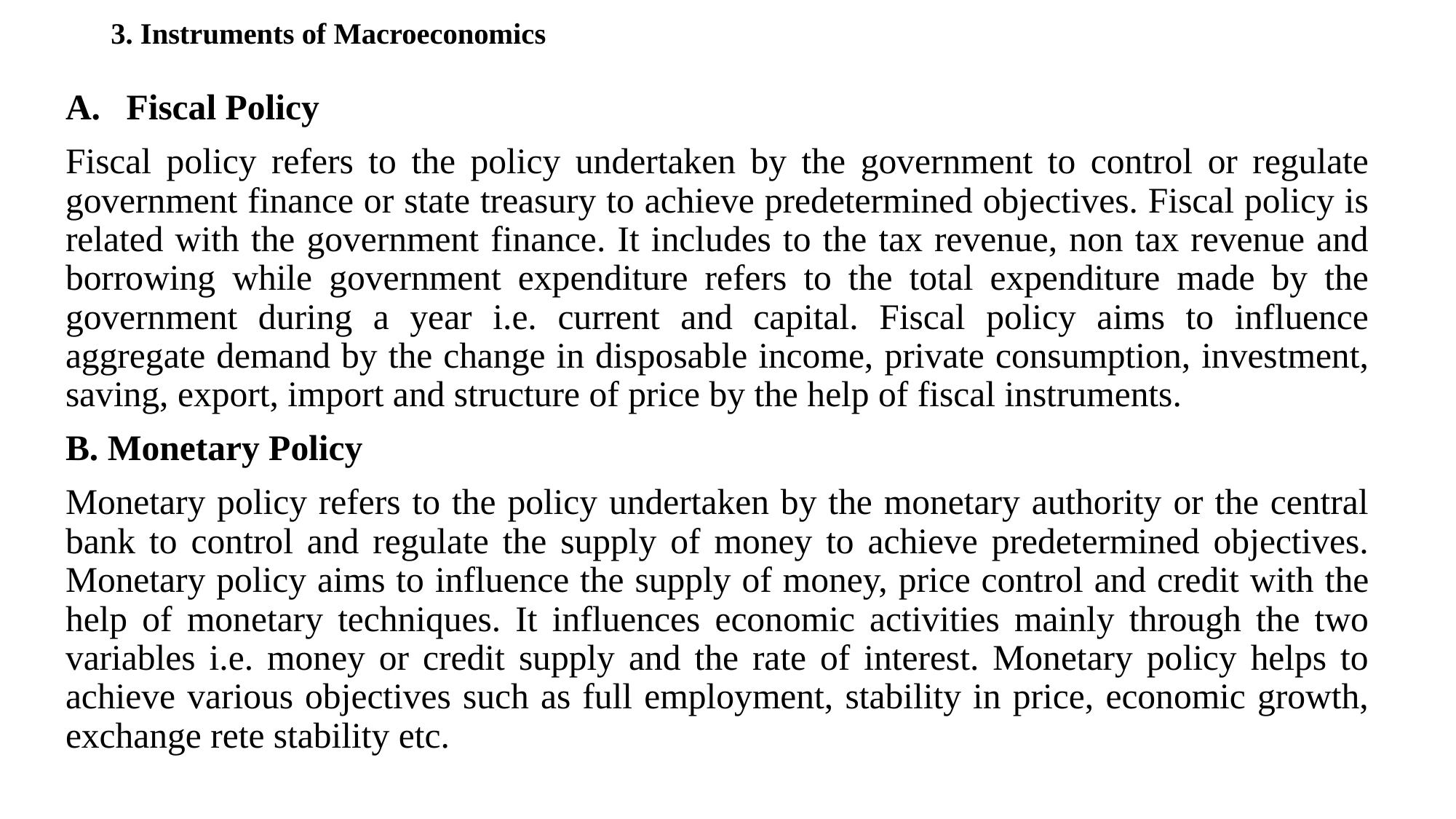

# 3. Instruments of Macroeconomics
Fiscal Policy
Fiscal policy refers to the policy undertaken by the government to control or regulate government finance or state treasury to achieve predetermined objectives. Fiscal policy is related with the government finance. It includes to the tax revenue, non tax revenue and borrowing while government expenditure refers to the total expenditure made by the government during a year i.e. current and capital. Fiscal policy aims to influence aggregate demand by the change in disposable income, private consumption, investment, saving, export, import and structure of price by the help of fiscal instruments.
B. Monetary Policy
Monetary policy refers to the policy undertaken by the monetary authority or the central bank to control and regulate the supply of money to achieve predetermined objectives. Monetary policy aims to influence the supply of money, price control and credit with the help of monetary techniques. It influences economic activities mainly through the two variables i.e. money or credit supply and the rate of interest. Monetary policy helps to achieve various objectives such as full employment, stability in price, economic growth, exchange rete stability etc.